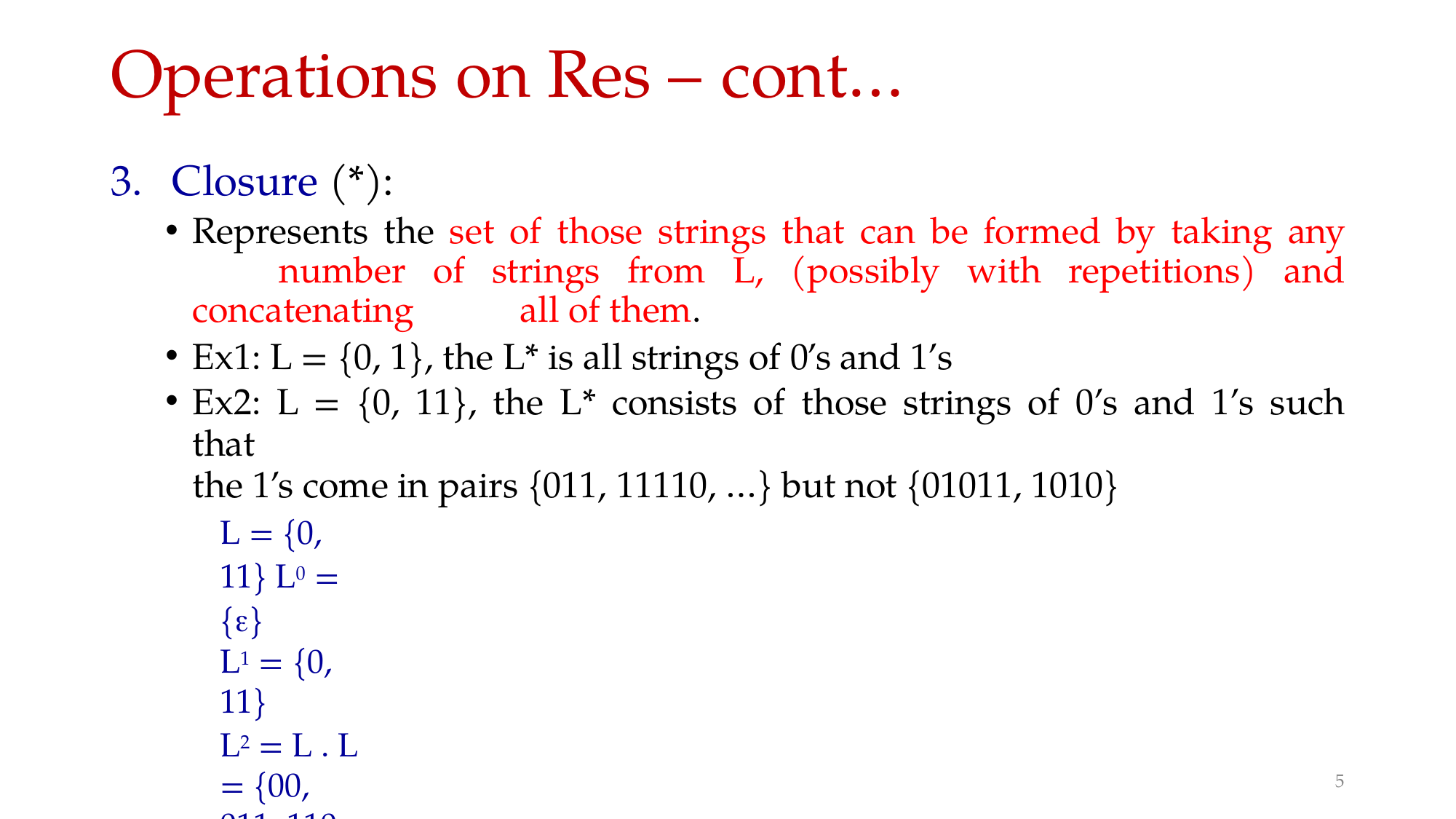

# Operations on Res –	cont…
Closure (*):
Represents the set of those strings that can be formed by taking any 	number of strings from L, (possibly with repetitions) and concatenating 	all of them.
Ex1: L = {0, 1}, the L* is all strings of 0’s and 1’s
Ex2: L = {0, 11}, the L* consists of those strings of 0’s and 1’s such that
the 1’s come in pairs {011, 11110, …} but not {01011, 1010}
L = {0, 11} L0 = {ε}
L1 = {0, 11}
L2 = L . L = {00, 011, 110, 1111}
L3 = L. L2 or L2 . L = {000, 0011, 0110, 01111, 1100, 11011, 11110, 111111} L* = L0 U L1 U L2 U …….
5